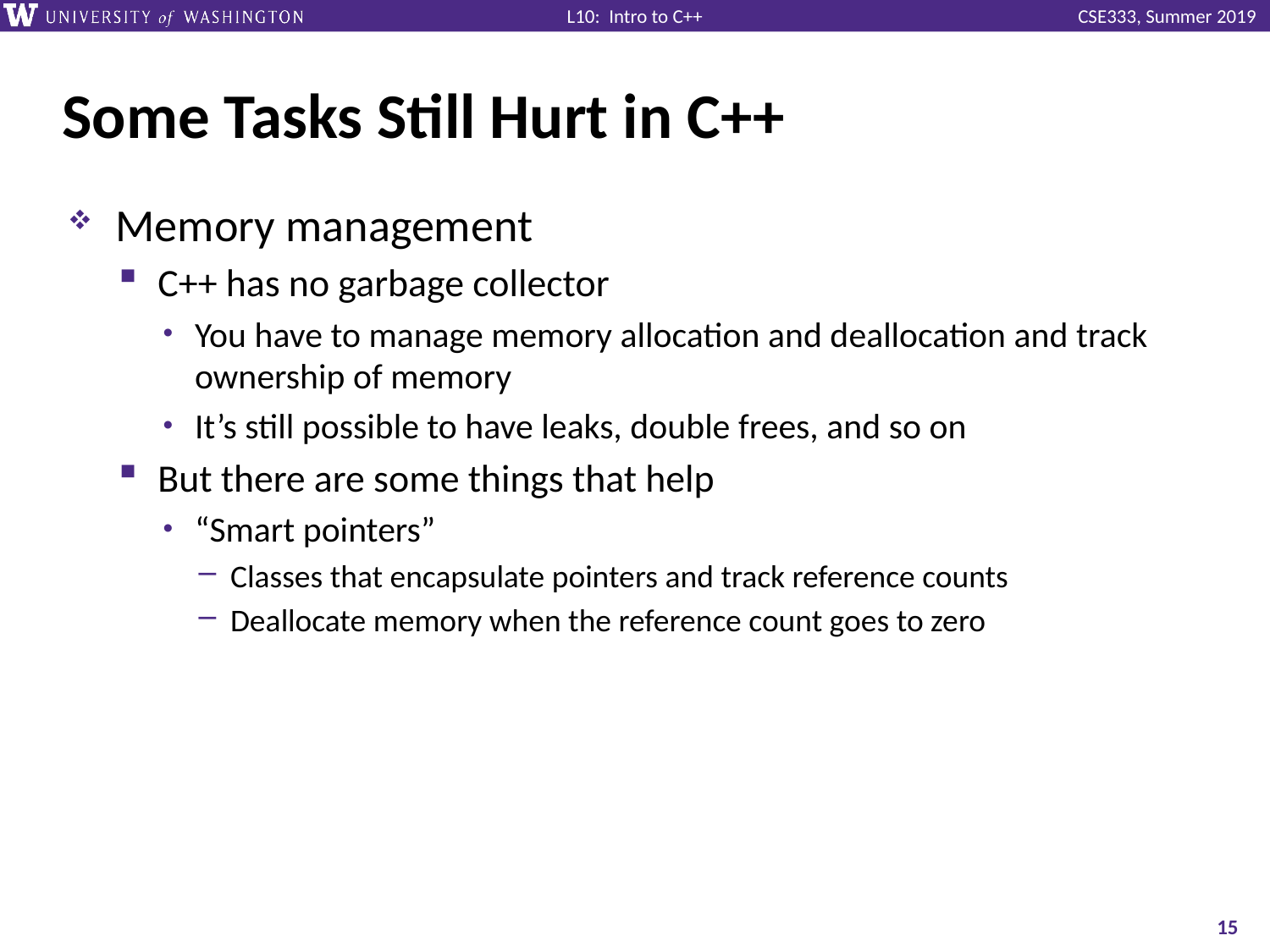

# Some Tasks Still Hurt in C++
Memory management
C++ has no garbage collector
You have to manage memory allocation and deallocation and track ownership of memory
It’s still possible to have leaks, double frees, and so on
But there are some things that help
“Smart pointers”
Classes that encapsulate pointers and track reference counts
Deallocate memory when the reference count goes to zero
15